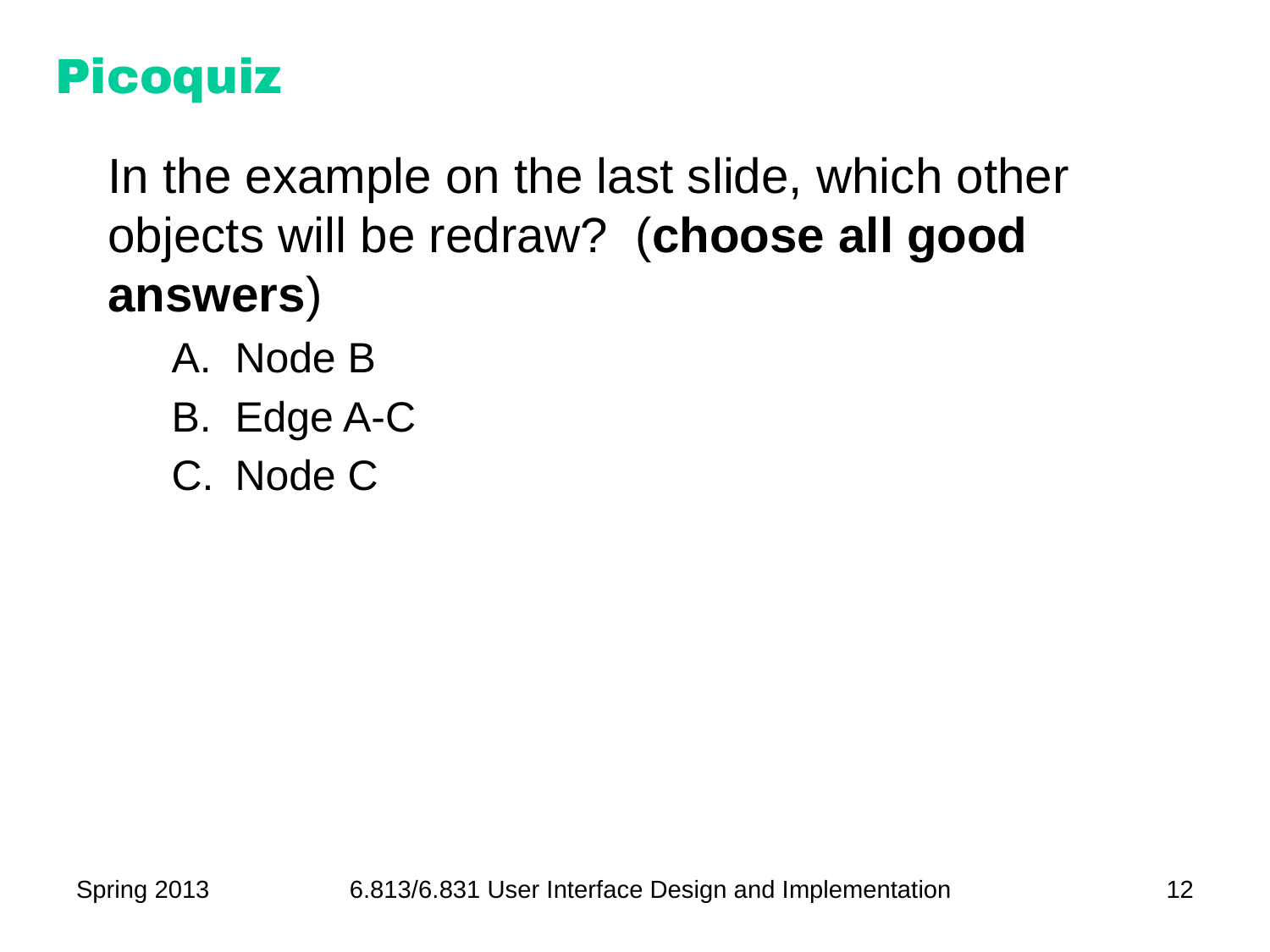

# Picoquiz
In the example on the last slide, which other objects will be redraw?  (choose all good answers)
Node B
Edge A-C
Node C
Spring 2013
6.813/6.831 User Interface Design and Implementation
12